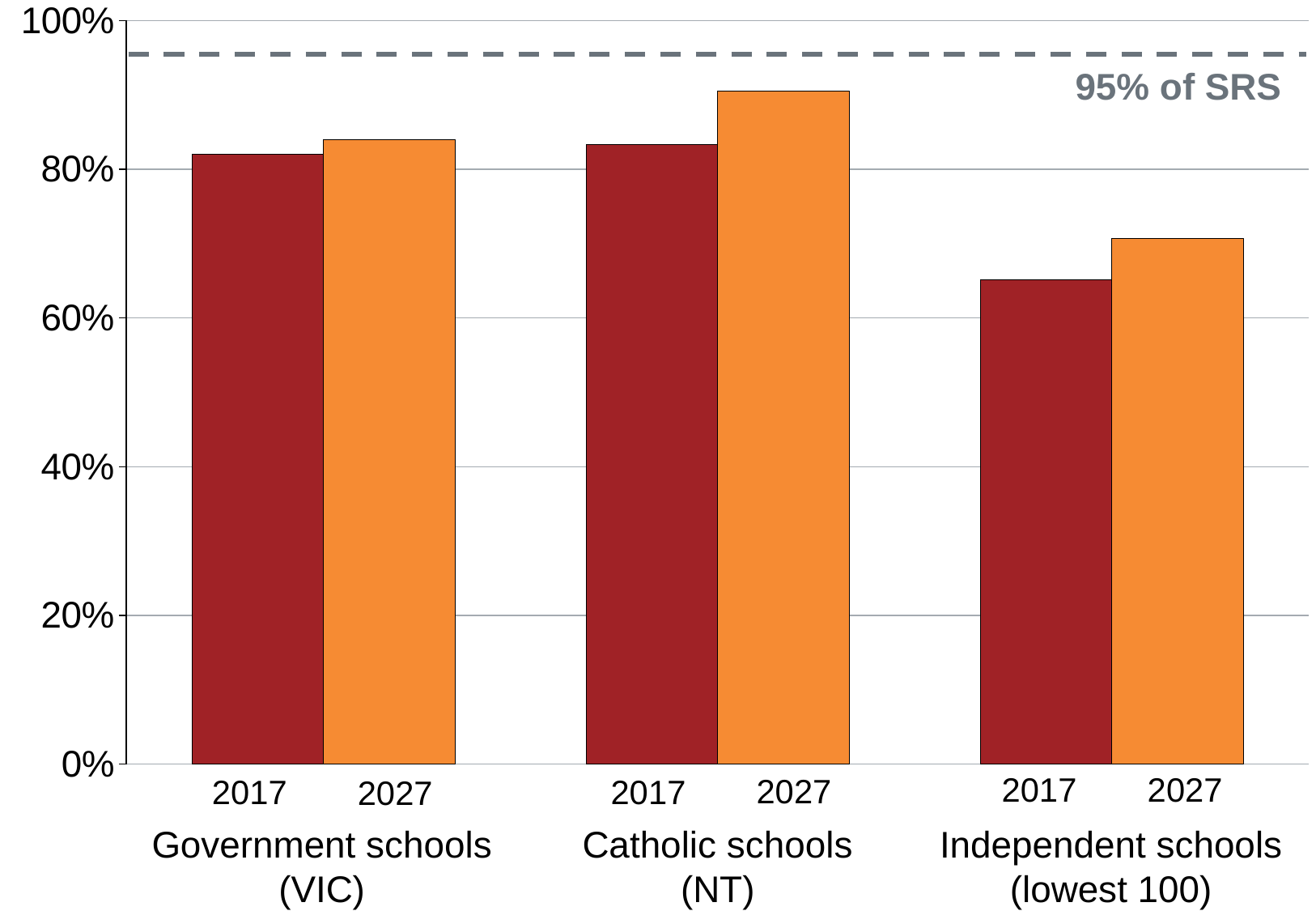

### Chart

| Category | 2017 | 2027 |
|---|---|---|
| Most Under-funded Govt System (VIC) | 0.82083529719822 | 0.839554620217652 |
| Most Under-funded Catholic System (NT) | 0.833 | 0.905296723650452 |
| Most Under-funded Independent (bottom 100) | 0.651847502206101 | 0.706735921407907 |
2027
2017
2017
2027
Catholic schools
(NT)
Independent schools
(lowest 100)
Government schools
(VIC)
95% of SRS
2027
2017